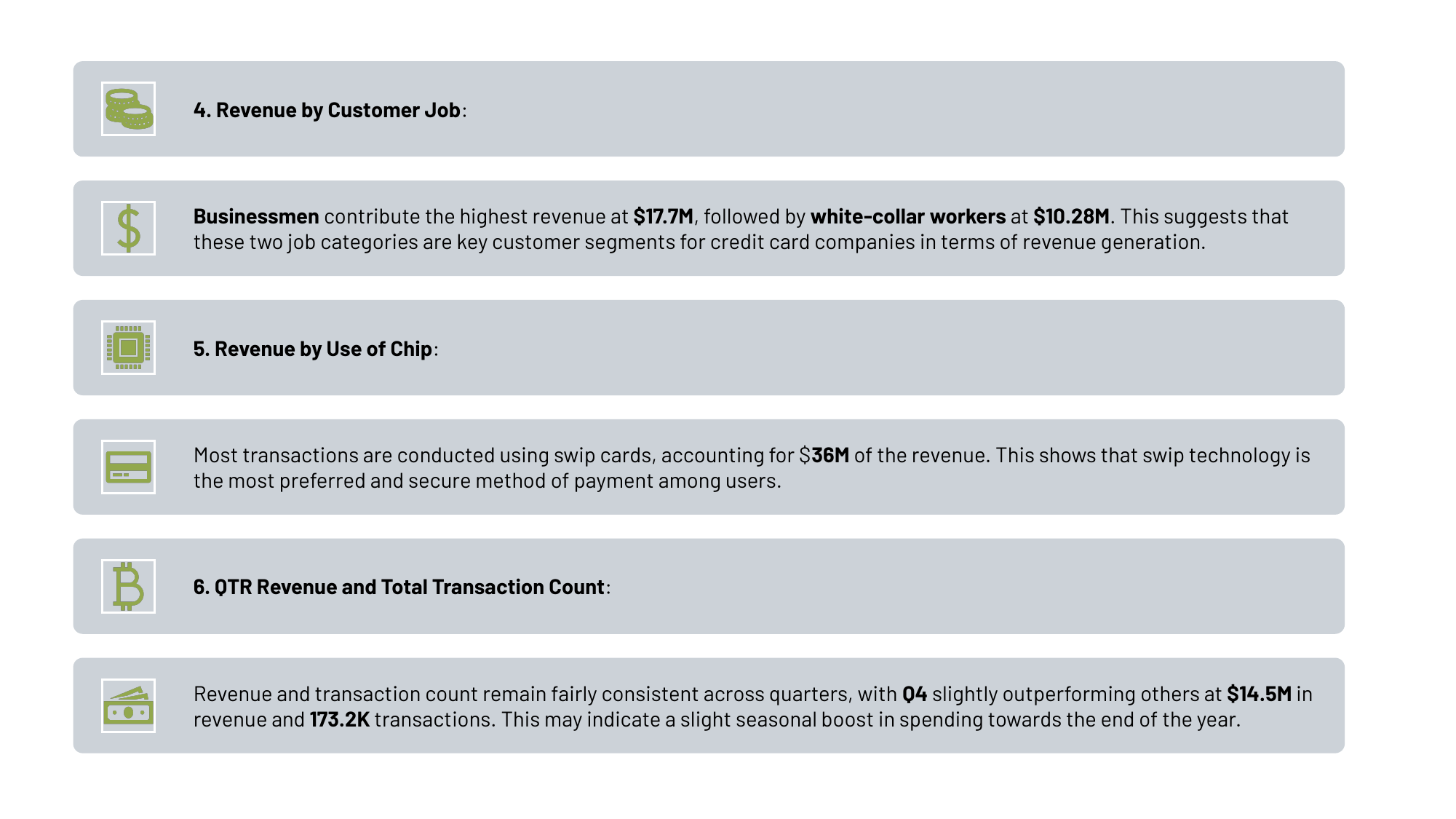

4. Revenue by Customer Job:
Businessmen contribute the highest revenue at $17.7M, followed by white-collar workers at $10.28M. This suggests that these two job categories are key customer segments for credit card companies in terms of revenue generation.
5. Revenue by Use of Chip:
Most transactions are conducted using swip cards, accounting for $36M of the revenue. This shows that swip technology is the most preferred and secure method of payment among users.
6. QTR Revenue and Total Transaction Count:
Revenue and transaction count remain fairly consistent across quarters, with Q4 slightly outperforming others at $14.5M in revenue and 173.2K transactions. This may indicate a slight seasonal boost in spending towards the end of the year.